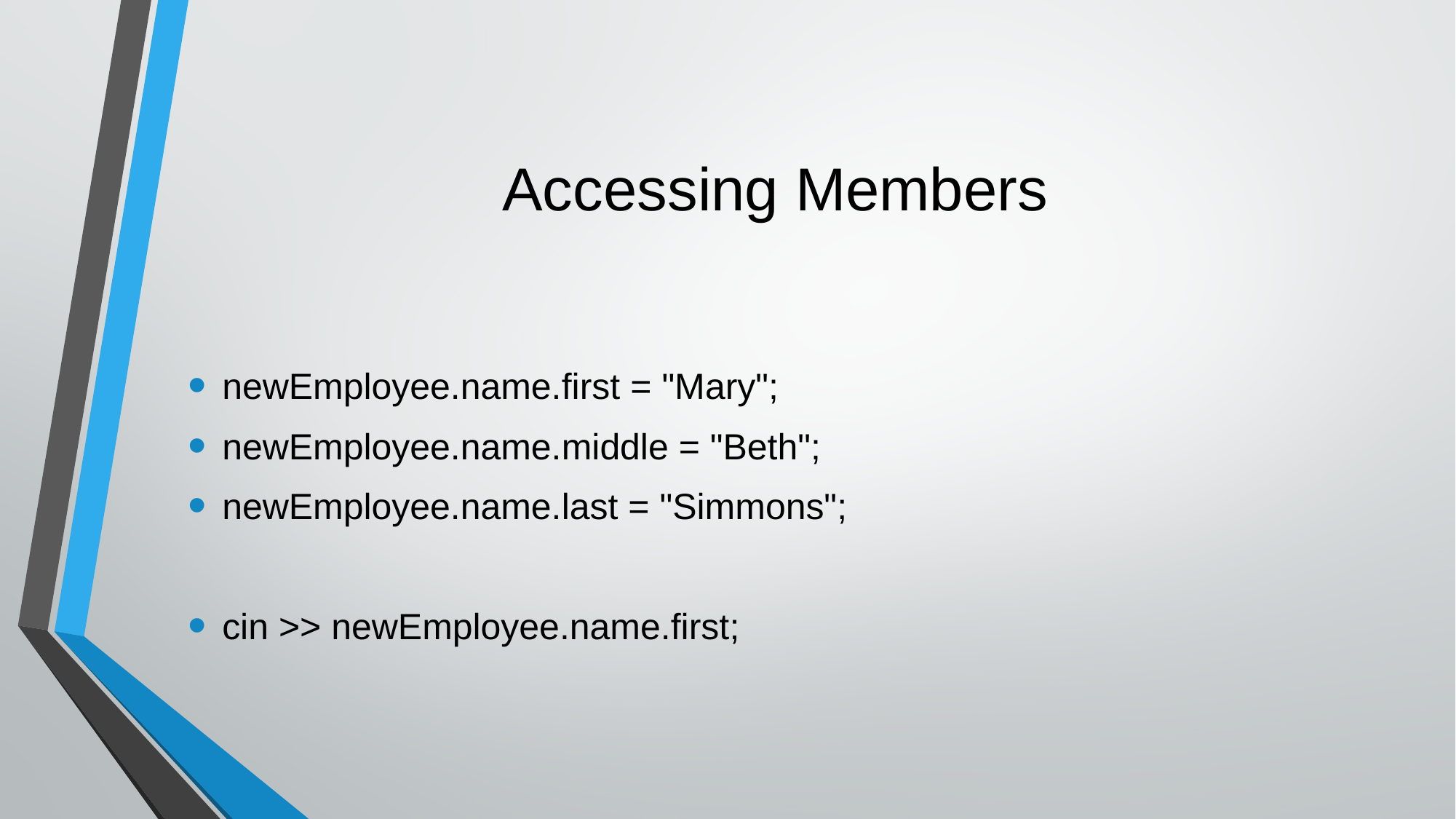

# Accessing Members
newEmployee.name.first = "Mary";
newEmployee.name.middle = "Beth";
newEmployee.name.last = "Simmons";

cin >> newEmployee.name.first;